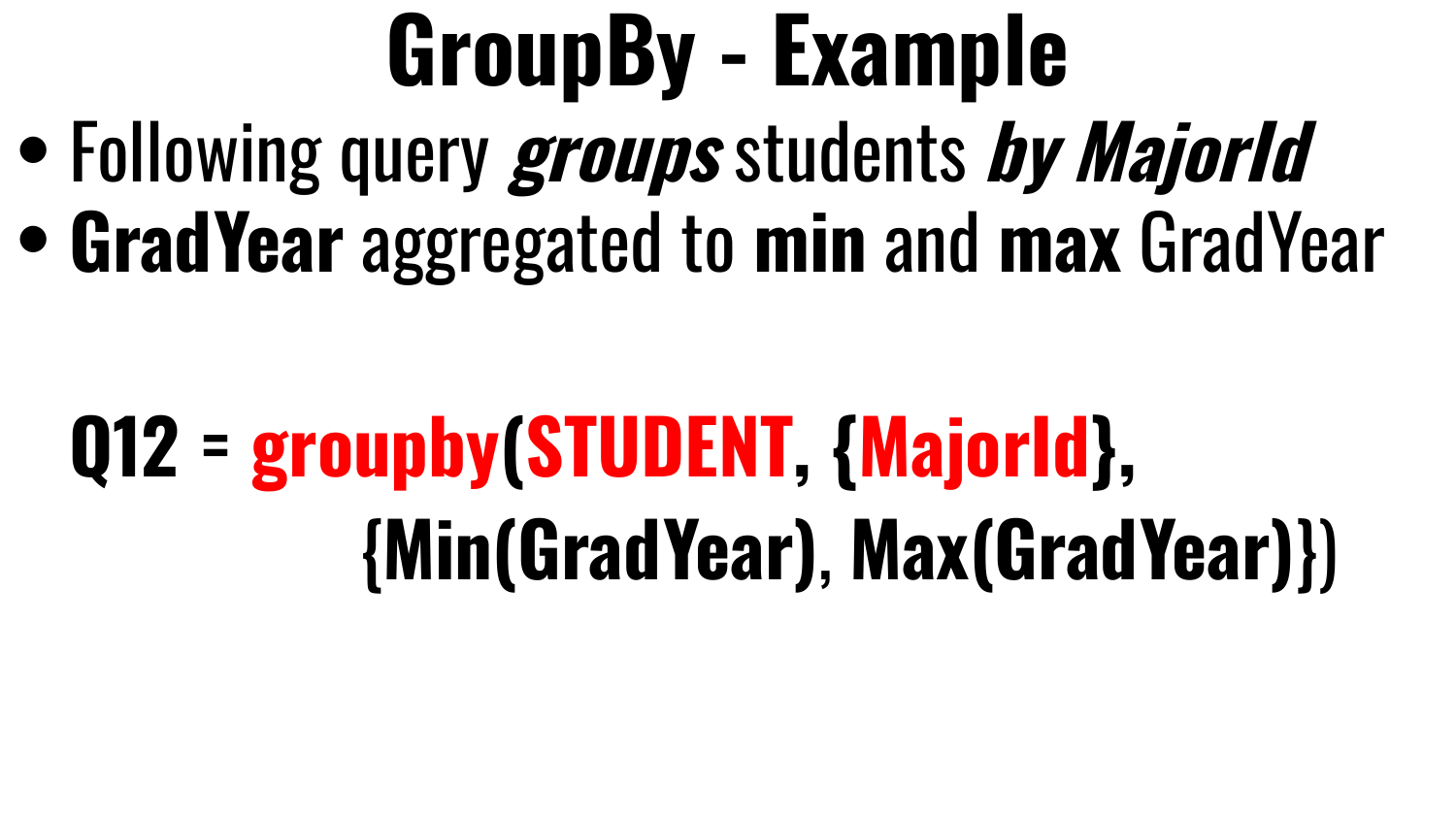

# GroupBy - Example
Following query groups students by MajorId
GradYear aggregated to min and max GradYear

	Q12 = groupby(STUDENT, {MajorId},
			{Min(GradYear), Max(GradYear)})